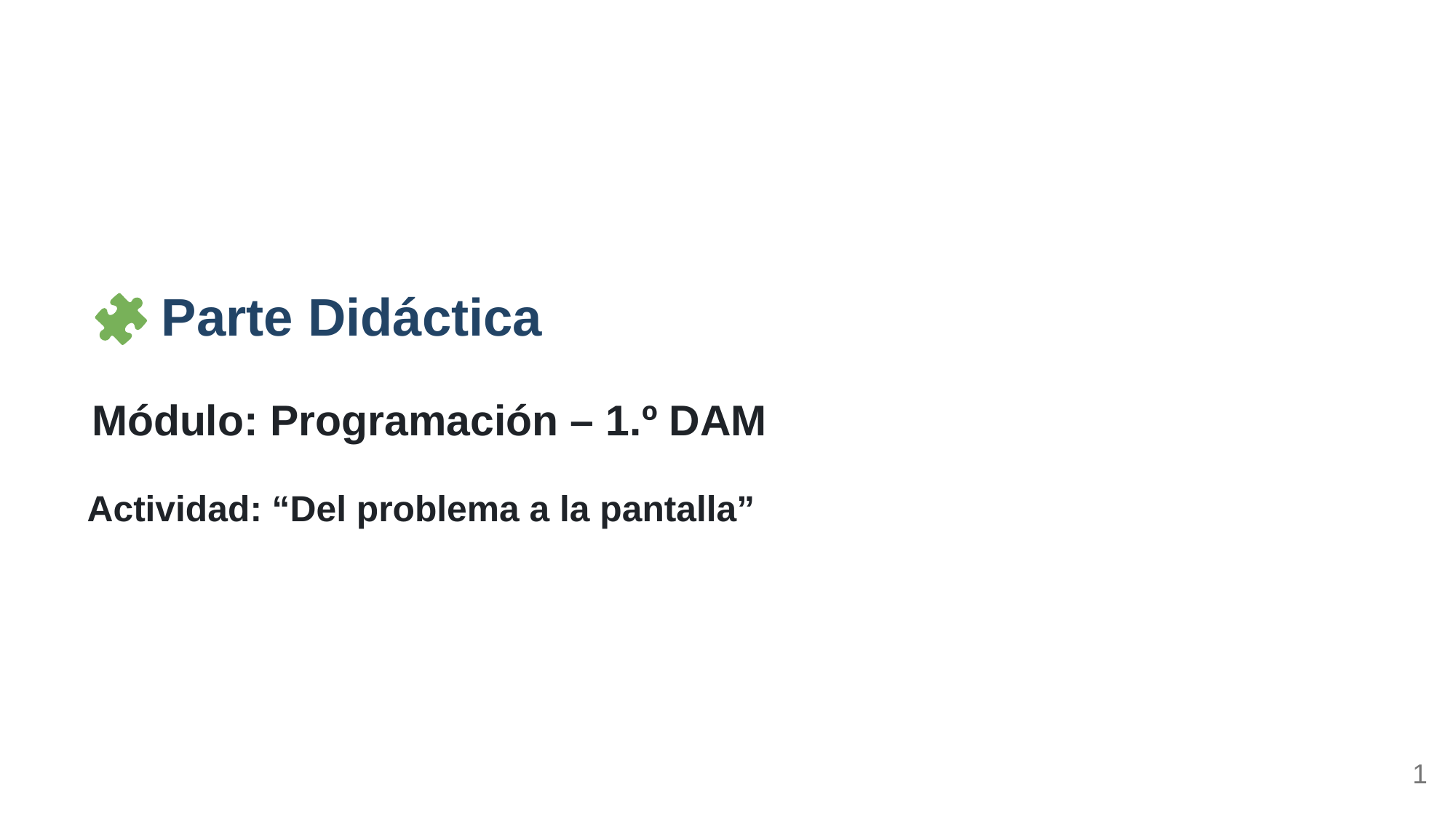

Parte Didáctica

Módulo: Programación – 1.º DAM
Actividad: “Del problema a la pantalla”
1